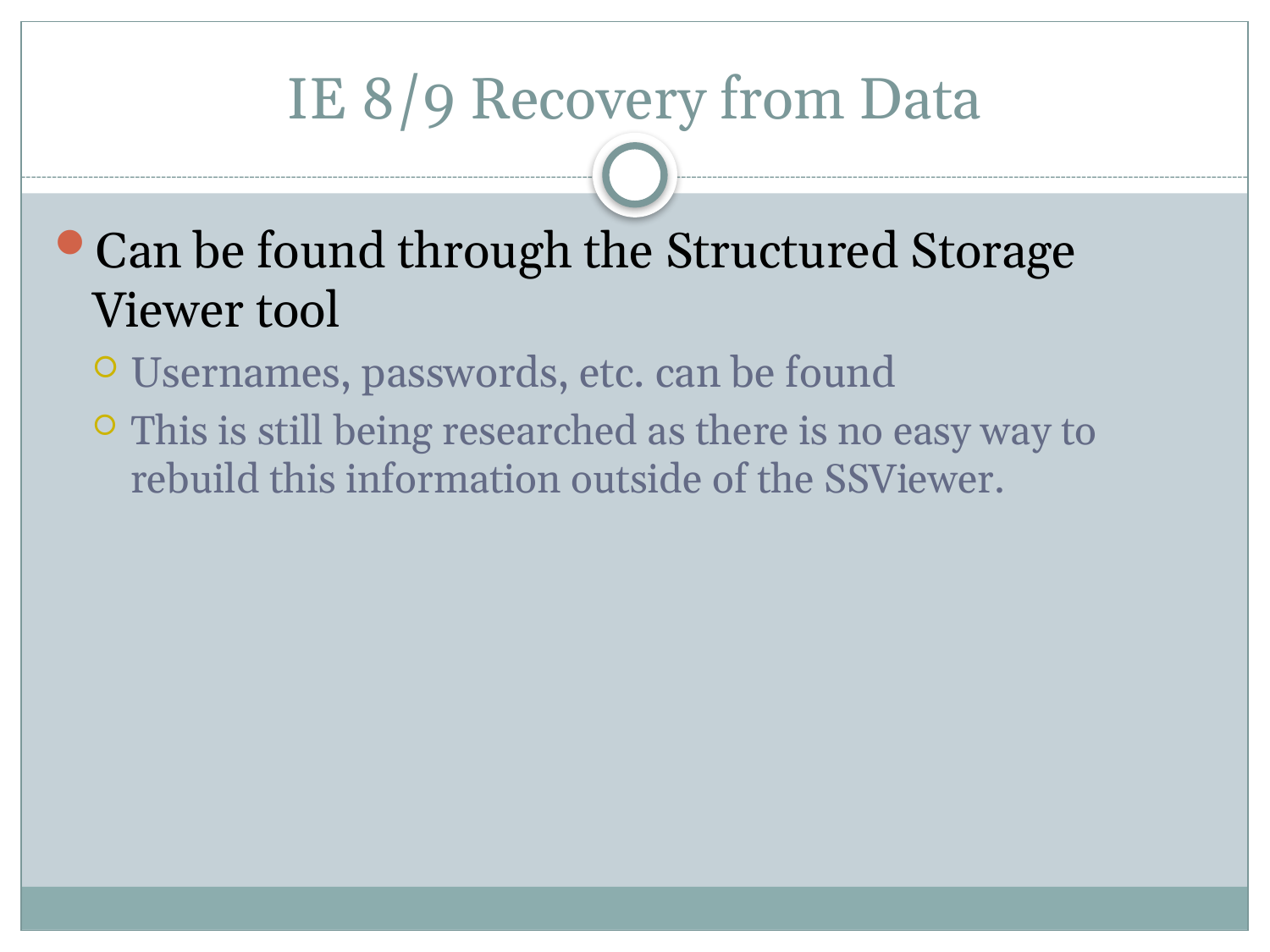

# IE 8/9 Recovery from Data
Can be found through the Structured Storage Viewer tool
Usernames, passwords, etc. can be found
This is still being researched as there is no easy way to rebuild this information outside of the SSViewer.